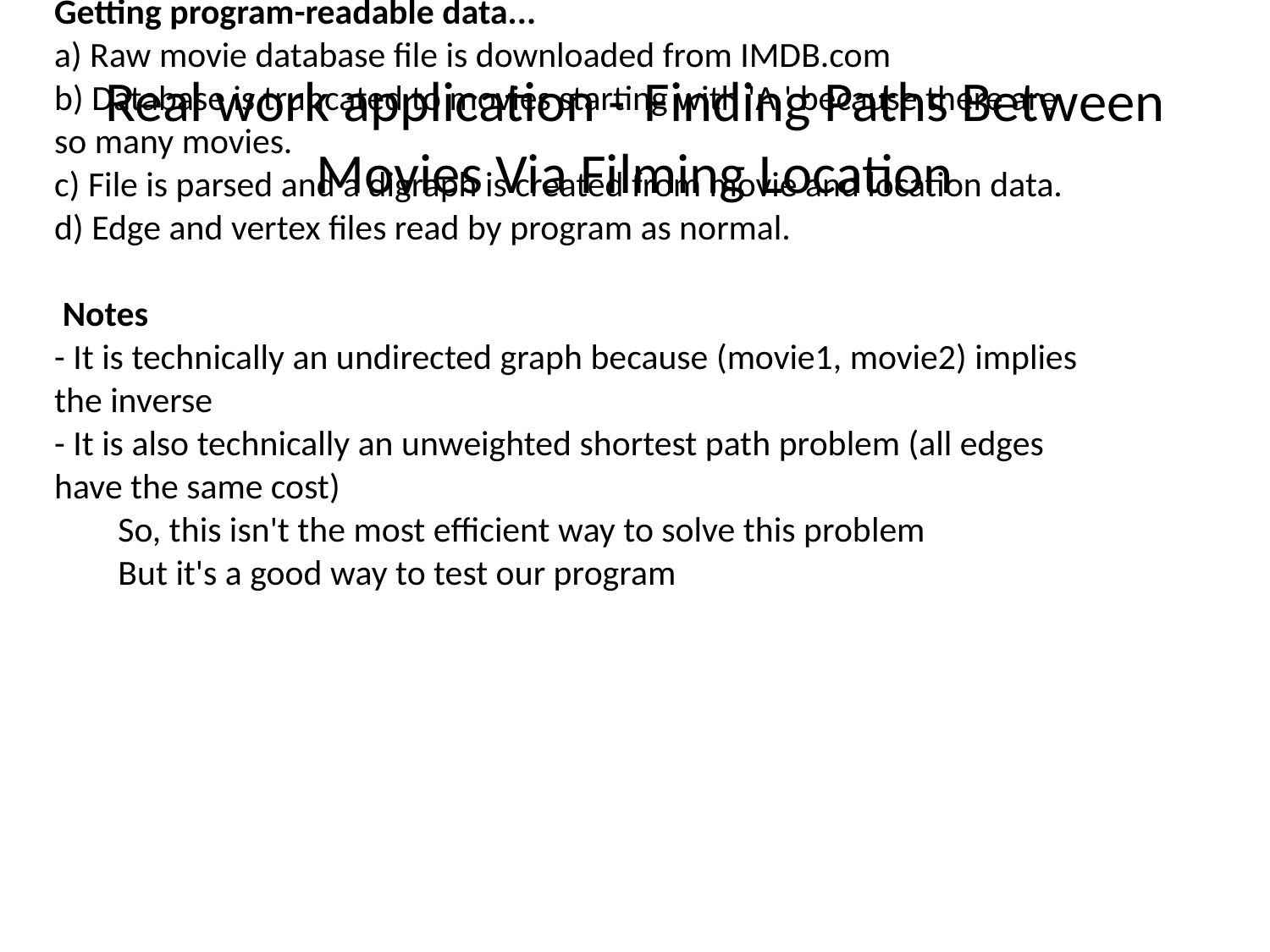

Real work application - Finding Paths Between Movies Via Filming Location
Getting program-readable data...
a) Raw movie database file is downloaded from IMDB.com
b) Database is truncated to movies starting with 'A ' because there are so many movies.
c) File is parsed and a digraph is created from movie and location data.
d) Edge and vertex files read by program as normal.

 Notes
- It is technically an undirected graph because (movie1, movie2) implies the inverse
- It is also technically an unweighted shortest path problem (all edges have the same cost)
So, this isn't the most efficient way to solve this problem
But it's a good way to test our program